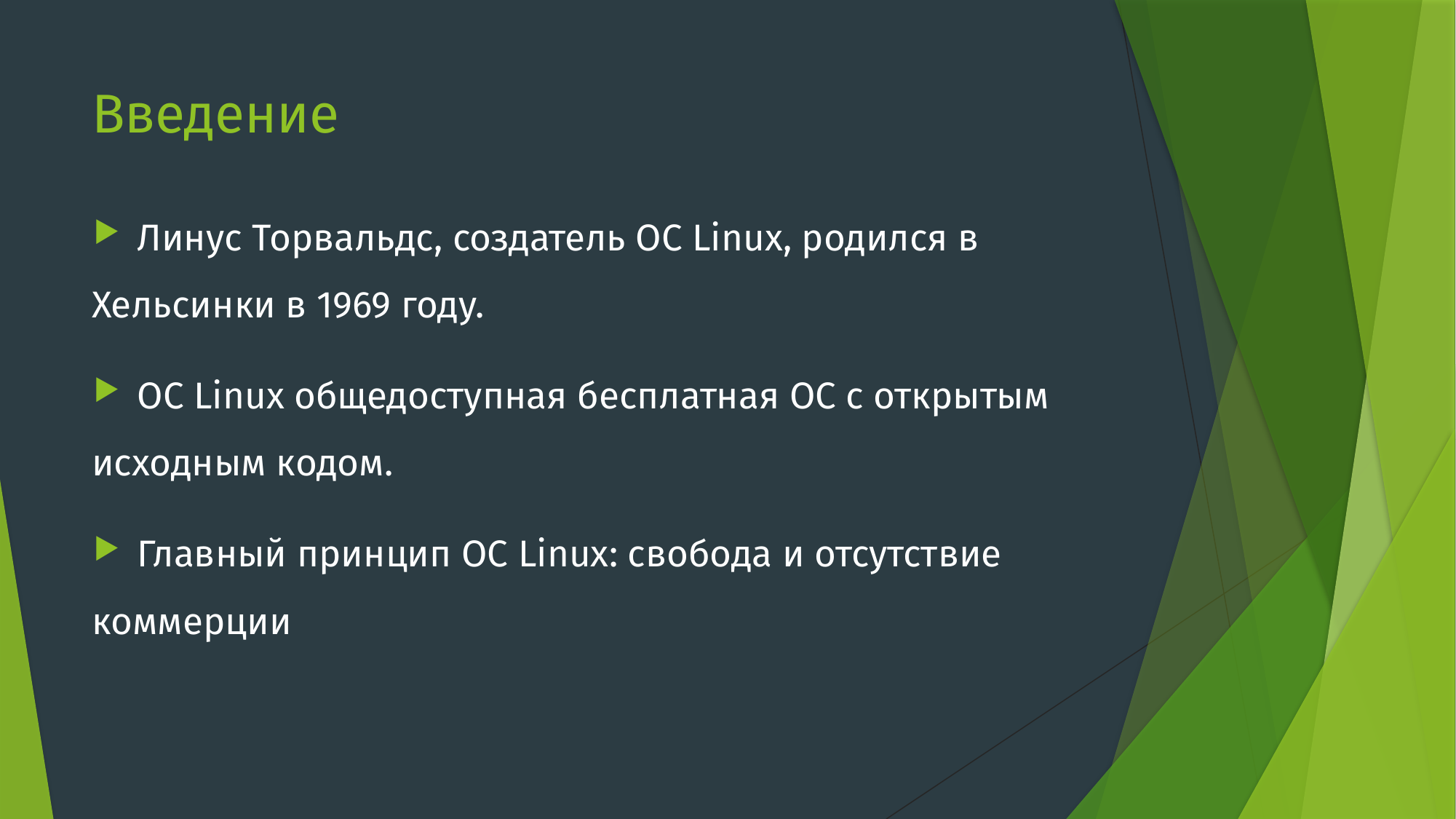

# Введение
  Линус Торвальдс, создатель ОС Linux, родился в Хельсинки в 1969 году.
  ОС Linux общедоступная бесплатная ОС с открытым исходным кодом.
  Главный принцип ОС Linux: свобода и отсутствие коммерции